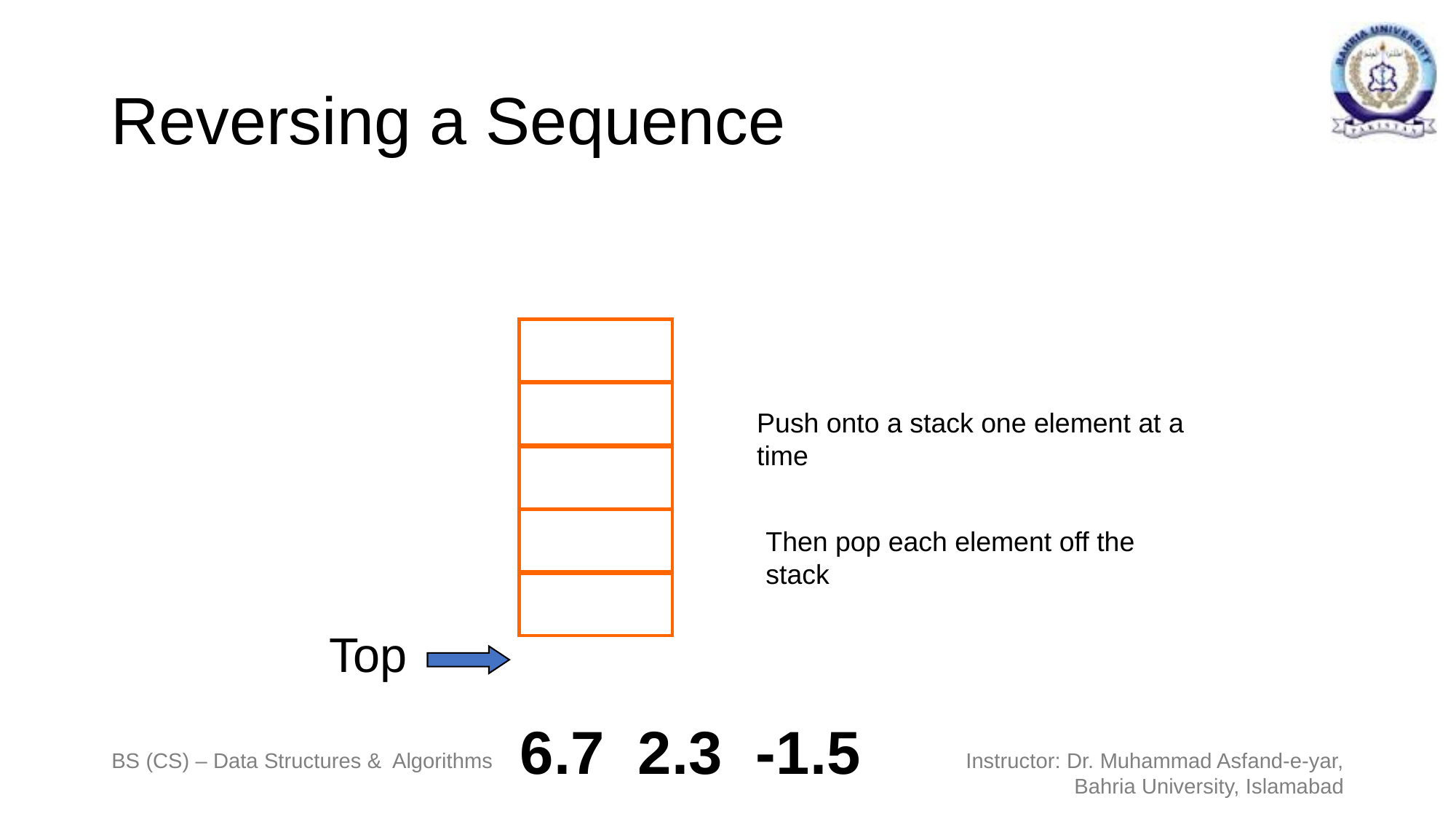

# Reversing a Sequence

Push onto a stack one element at a time

Then pop each element off the stack

Top

6.7  2.3  -1.5